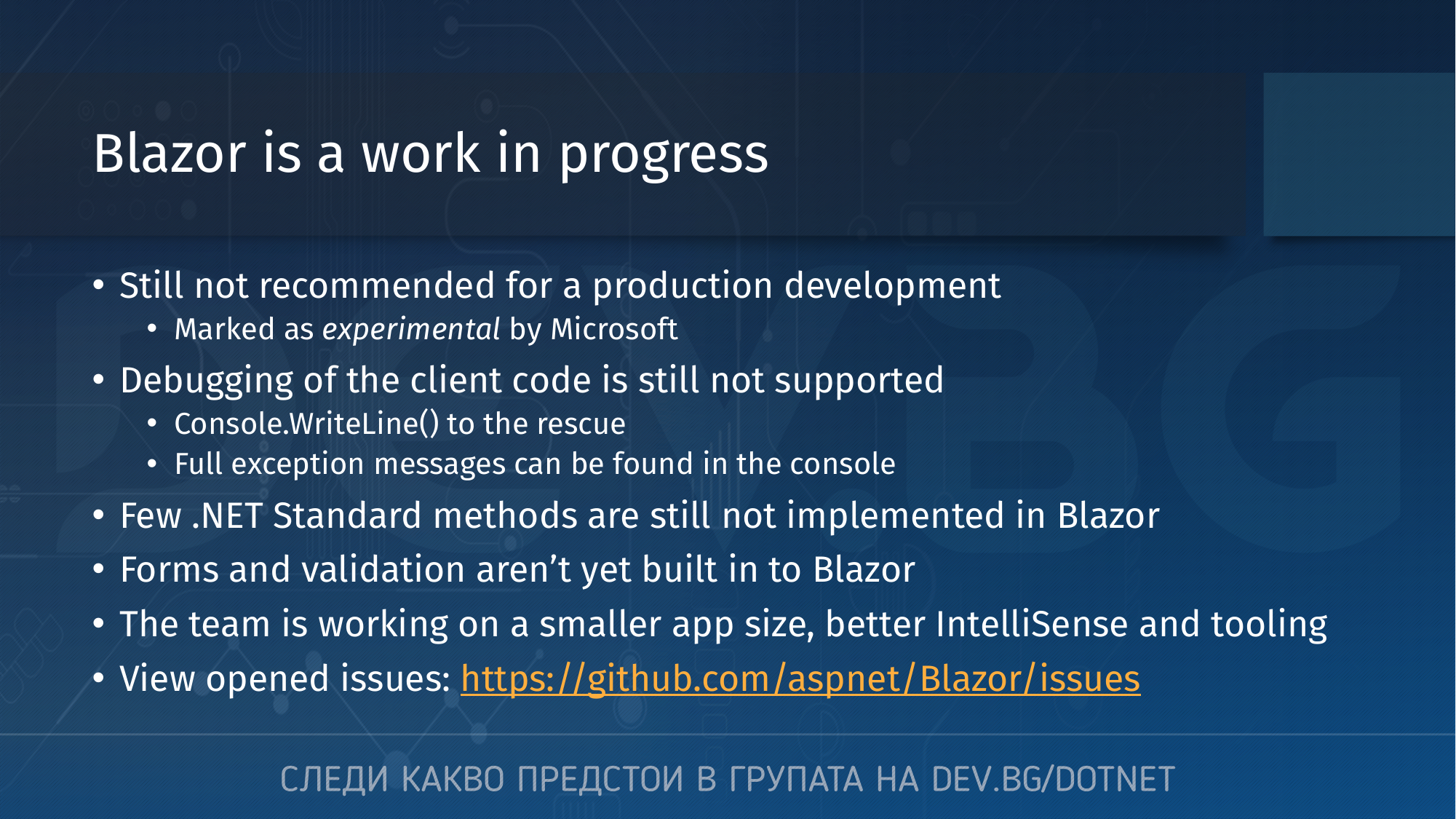

# Blazor is a work in progress
Still not recommended for a production development
Marked as experimental by Microsoft
Debugging of the client code is still not supported
Console.WriteLine() to the rescue
Full exception messages can be found in the console
Few .NET Standard methods are still not implemented in Blazor
Forms and validation aren’t yet built in to Blazor
The team is working on a smaller app size, better IntelliSense and tooling
View opened issues: https://github.com/aspnet/Blazor/issues